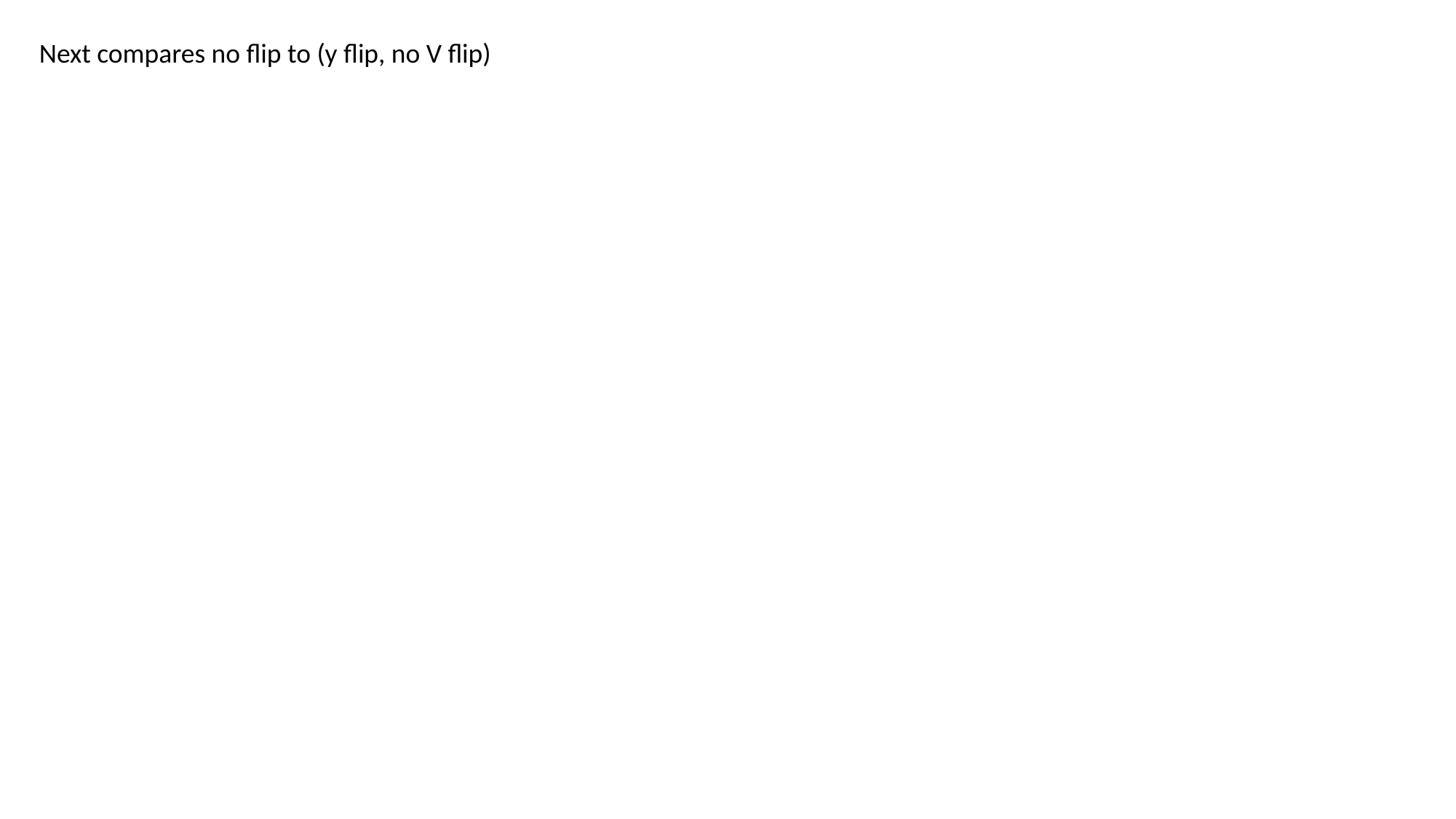

Next compares no flip to (y flip, no V flip)